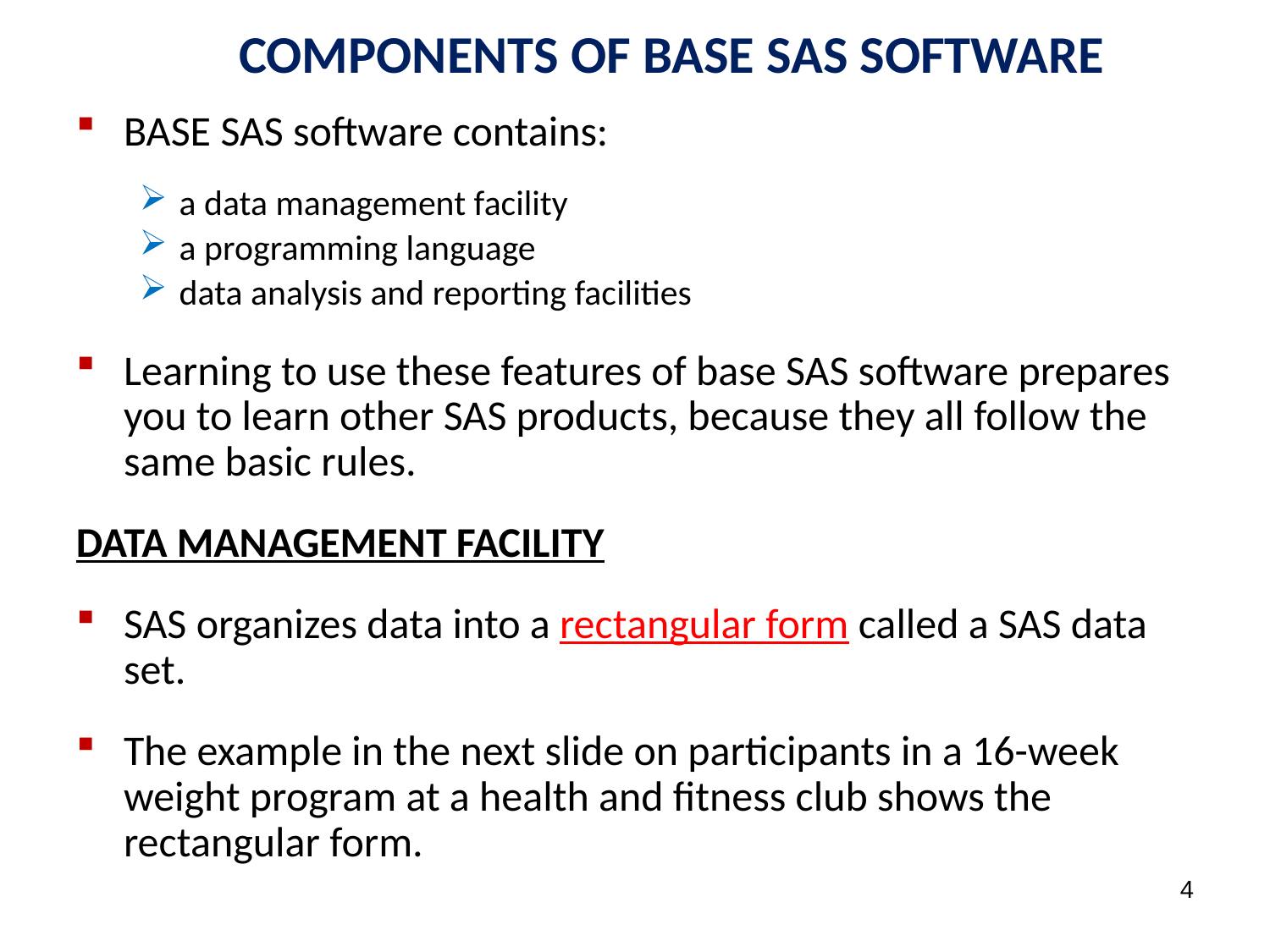

COMPONENTS OF BASE SAS SOFTWARE
BASE SAS software contains:

a data management facility
a programming language
data analysis and reporting facilities

Learning to use these features of base SAS software prepares you to learn other SAS products, because they all follow the same basic rules.

DATA MANAGEMENT FACILITY

SAS organizes data into a rectangular form called a SAS data set.

The example in the next slide on participants in a 16-week weight program at a health and fitness club shows the rectangular form.
4